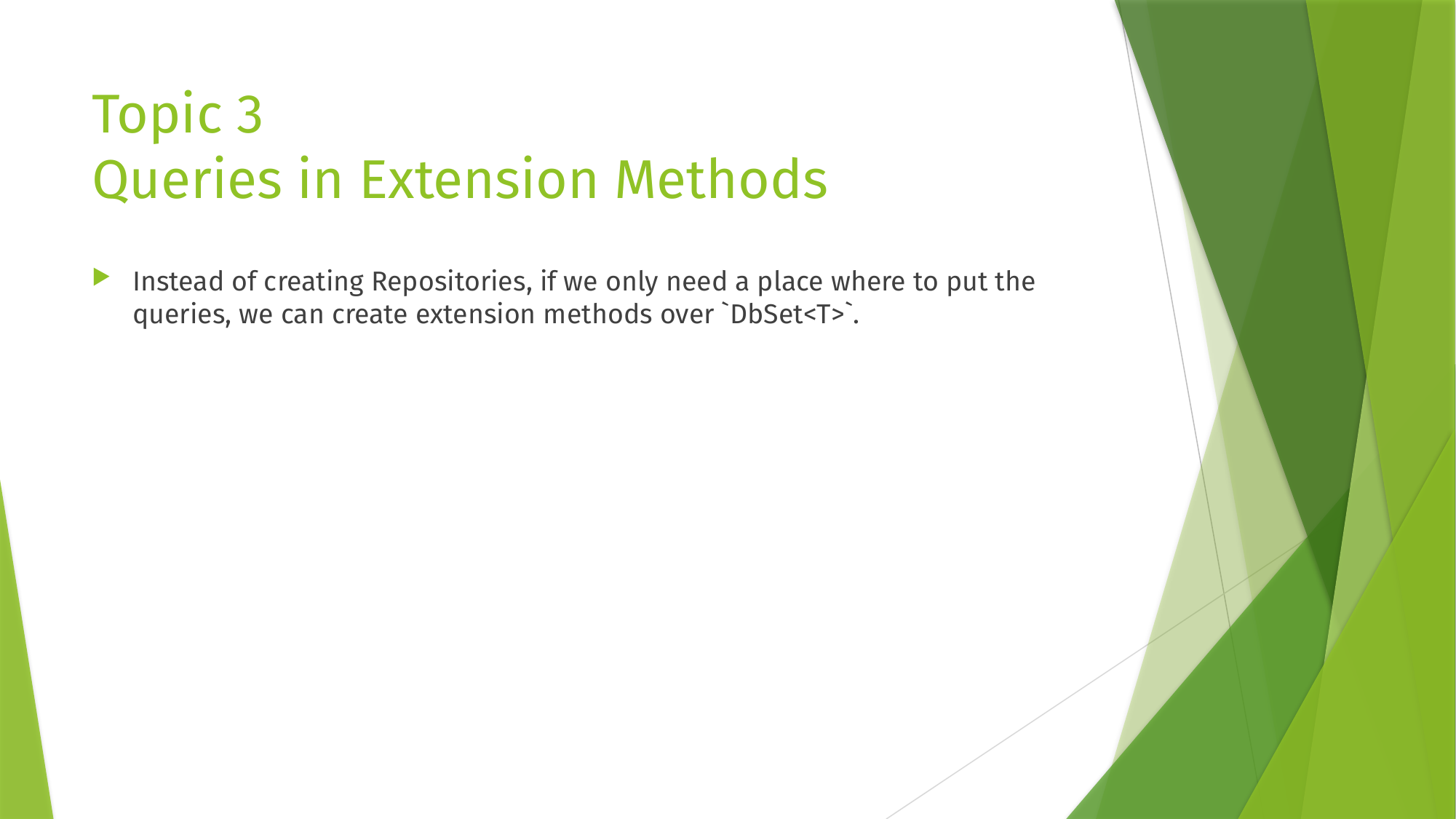

# Topic 3 Queries in Extension Methods
Instead of creating Repositories, if we only need a place where to put the queries, we can create extension methods over `DbSet<T>`.